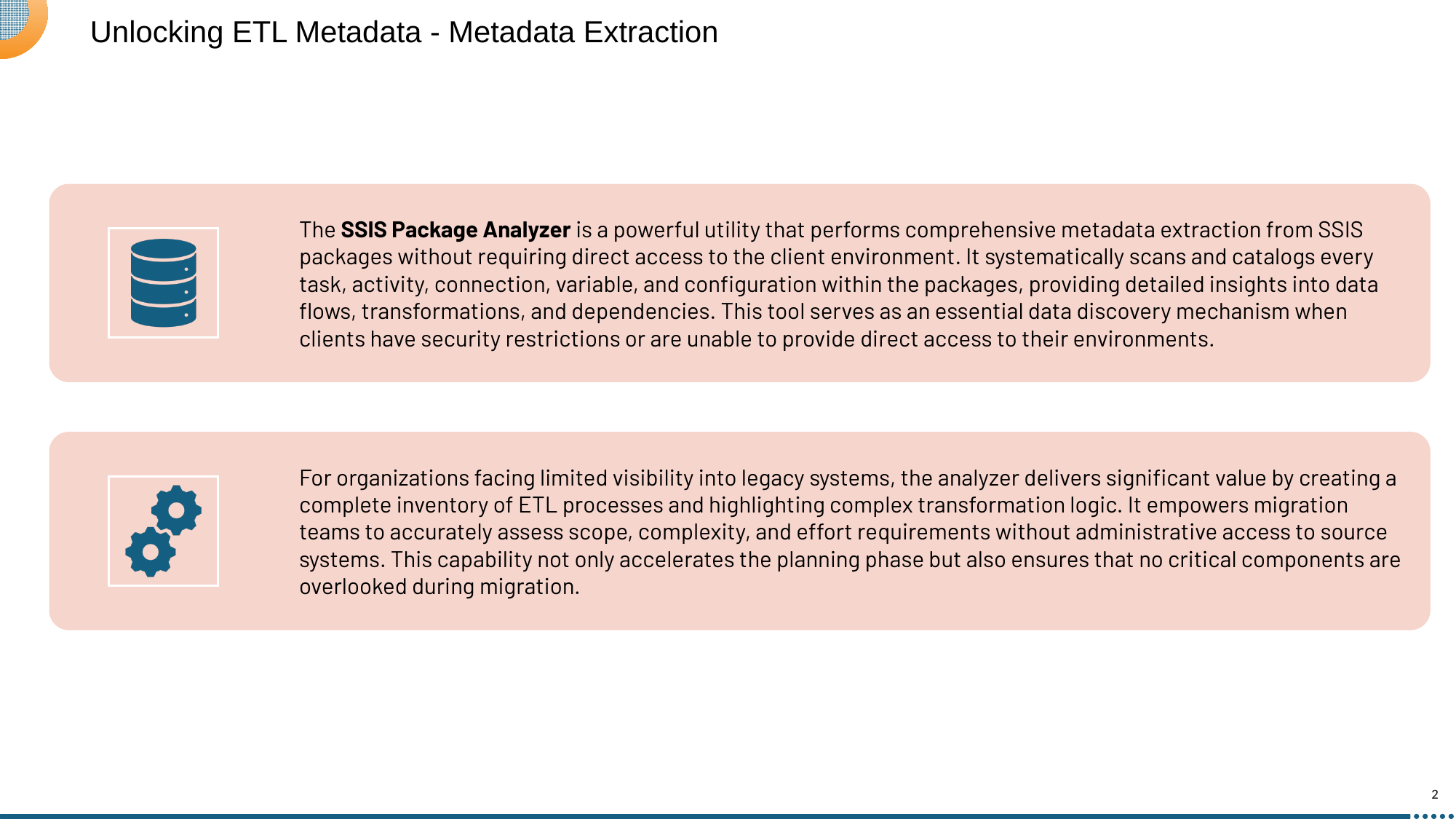

Unlocking ETL Metadata - Metadata Extraction
The SSIS Package Analyzer is a powerful utility that performs comprehensive metadata extraction from SSIS packages without requiring direct access to the client environment. It systematically scans and catalogs every task, activity, connection, variable, and configuration within the packages, providing detailed insights into data flows, transformations, and dependencies. This tool serves as an essential data discovery mechanism when clients have security restrictions or are unable to provide direct access to their environments.
For organizations facing limited visibility into legacy systems, the analyzer delivers significant value by creating a complete inventory of ETL processes and highlighting complex transformation logic. It empowers migration teams to accurately assess scope, complexity, and effort requirements without administrative access to source systems. This capability not only accelerates the planning phase but also ensures that no critical components are overlooked during migration.